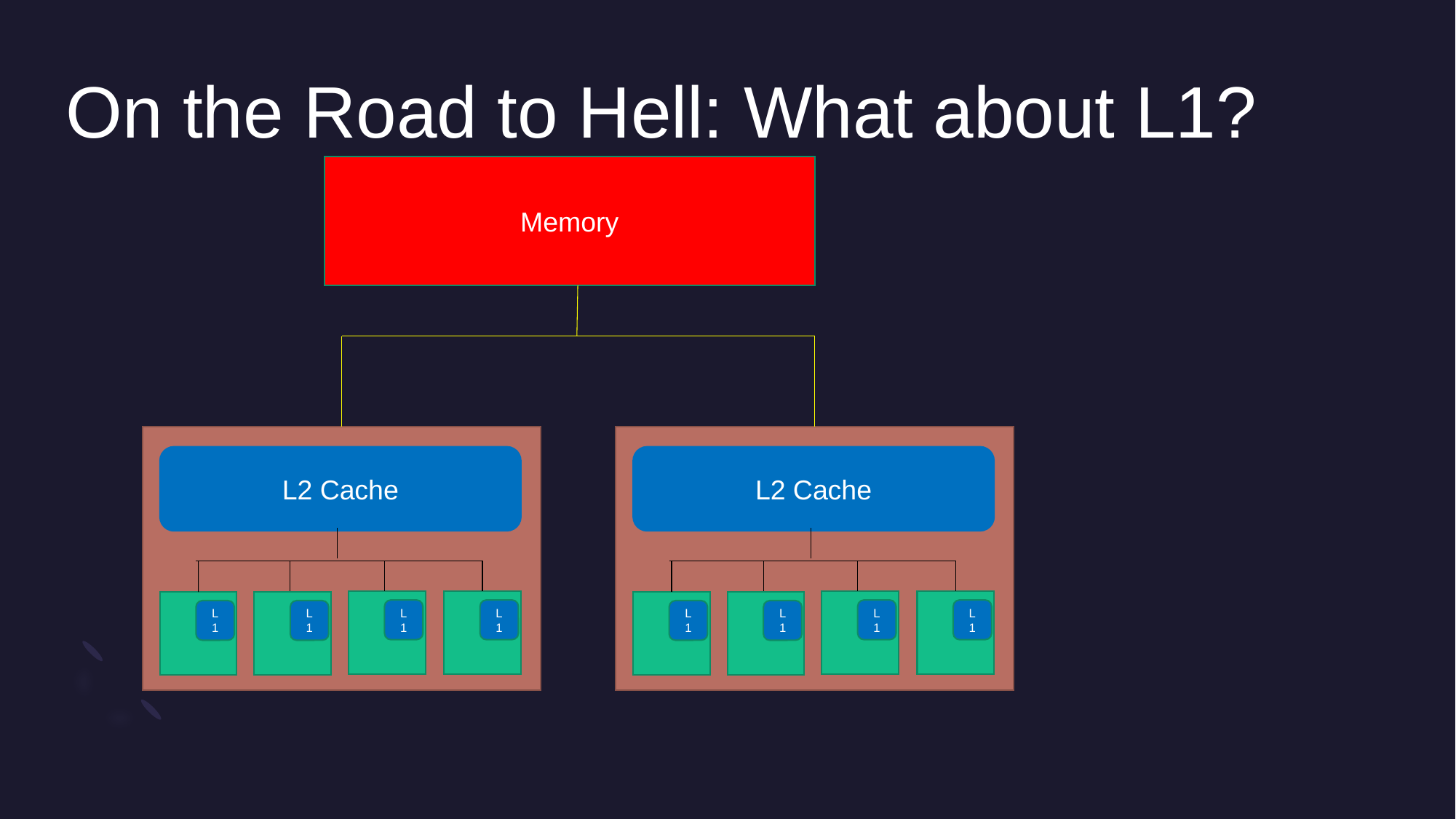

# On the Road to Hell: What about L1?
Memory

L2 Cache
L2 Cache

L1

L1

L1

L1

L1

L1

L1

L1